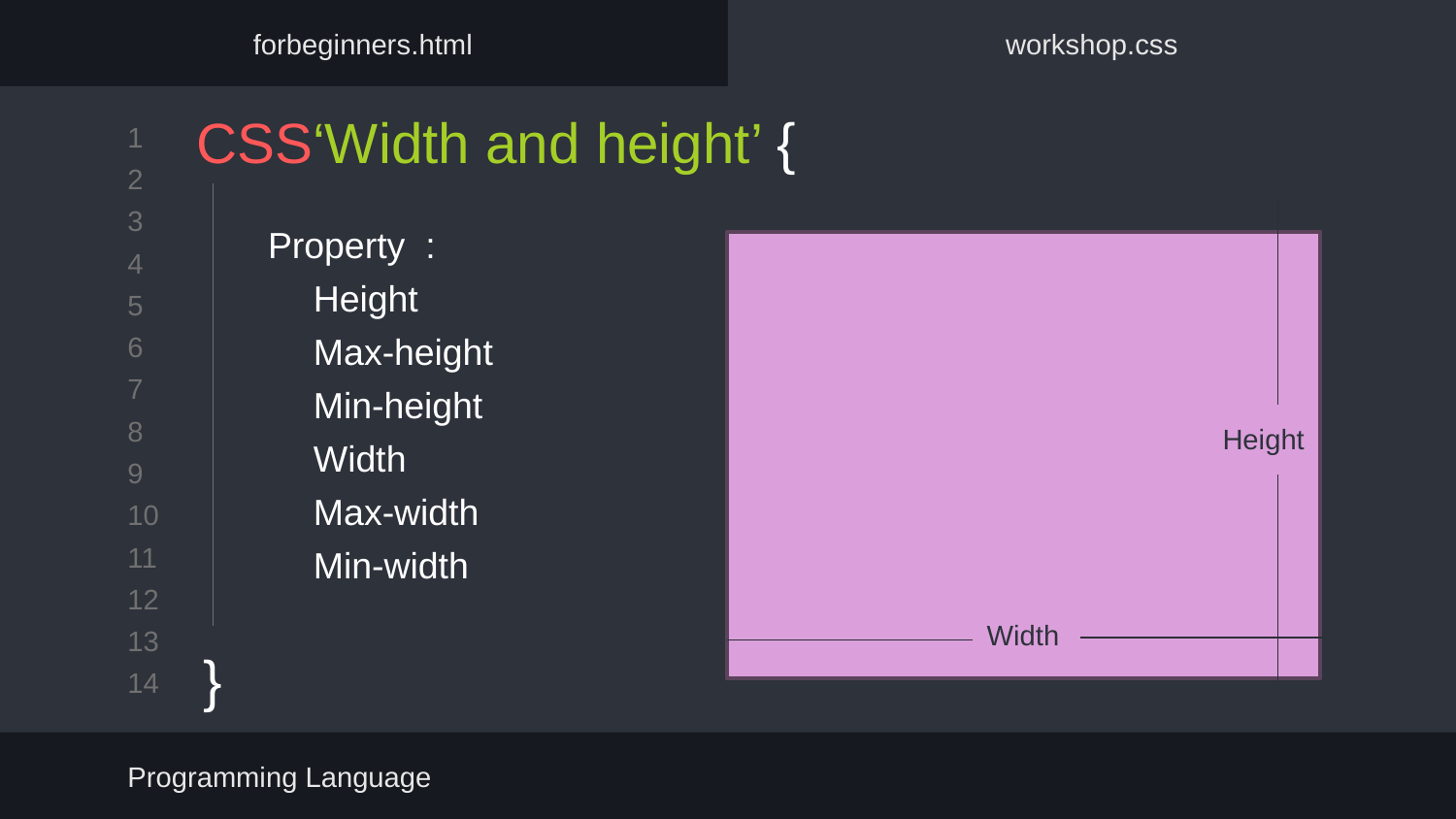

forbeginners.html
workshop.css
# CSS‘Width and height’ {
}
Property  :
Height
Max-height
Min-height
Width
Max-width
Min-width

Height
Width
Programming Language